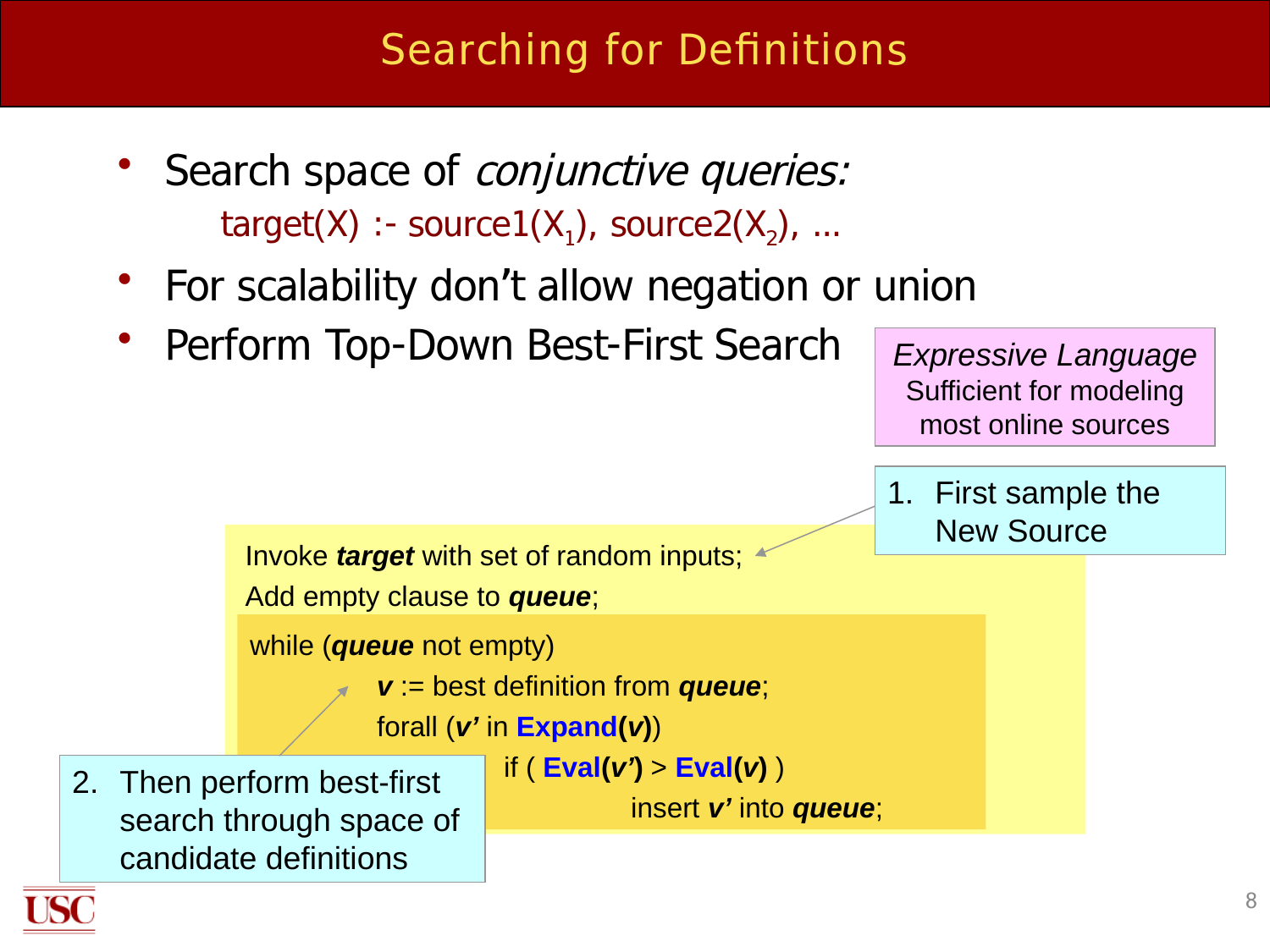

# Searching for Definitions
Search space of conjunctive queries:
	target(X) :- source1(X1), source2(X2), …
For scalability don’t allow negation or union
Perform Top-Down Best-First Search
Expressive Language
Sufficient for modeling
most online sources
First sample the New Source

 Invoke target with set of random inputs;
 Add empty clause to queue;

while (queue not empty)
    	v := best definition from queue;
	forall (v’ in Expand(v))
		if ( Eval(v’) > Eval(v) )
			insert v’ into queue;

Then perform best-first search through space of candidate definitions
8